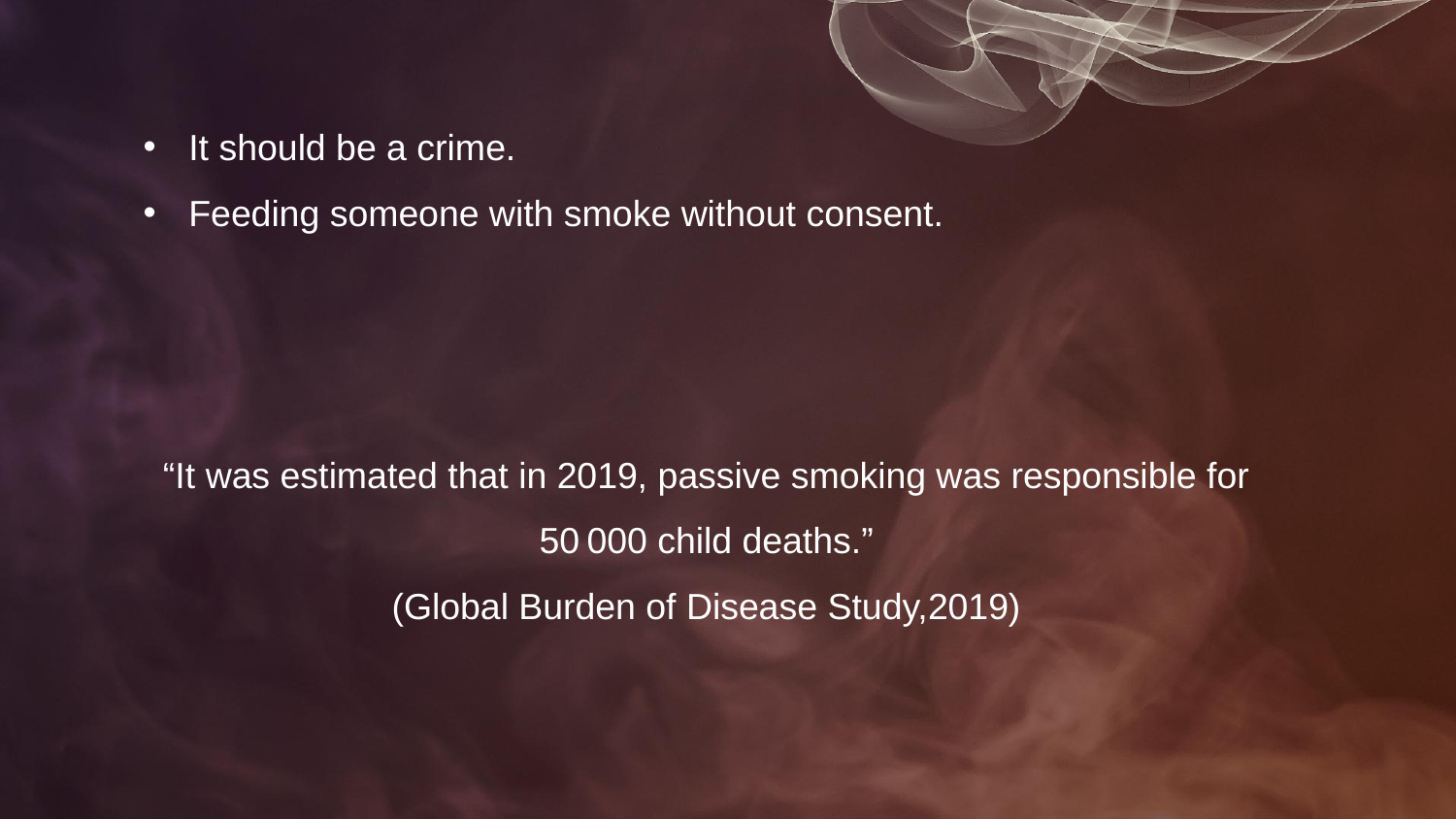

It should be a crime.
Feeding someone with smoke without consent.

“It was estimated that in 2019, passive smoking was responsible for 50 000 child deaths.”
(Global Burden of Disease Study,2019)